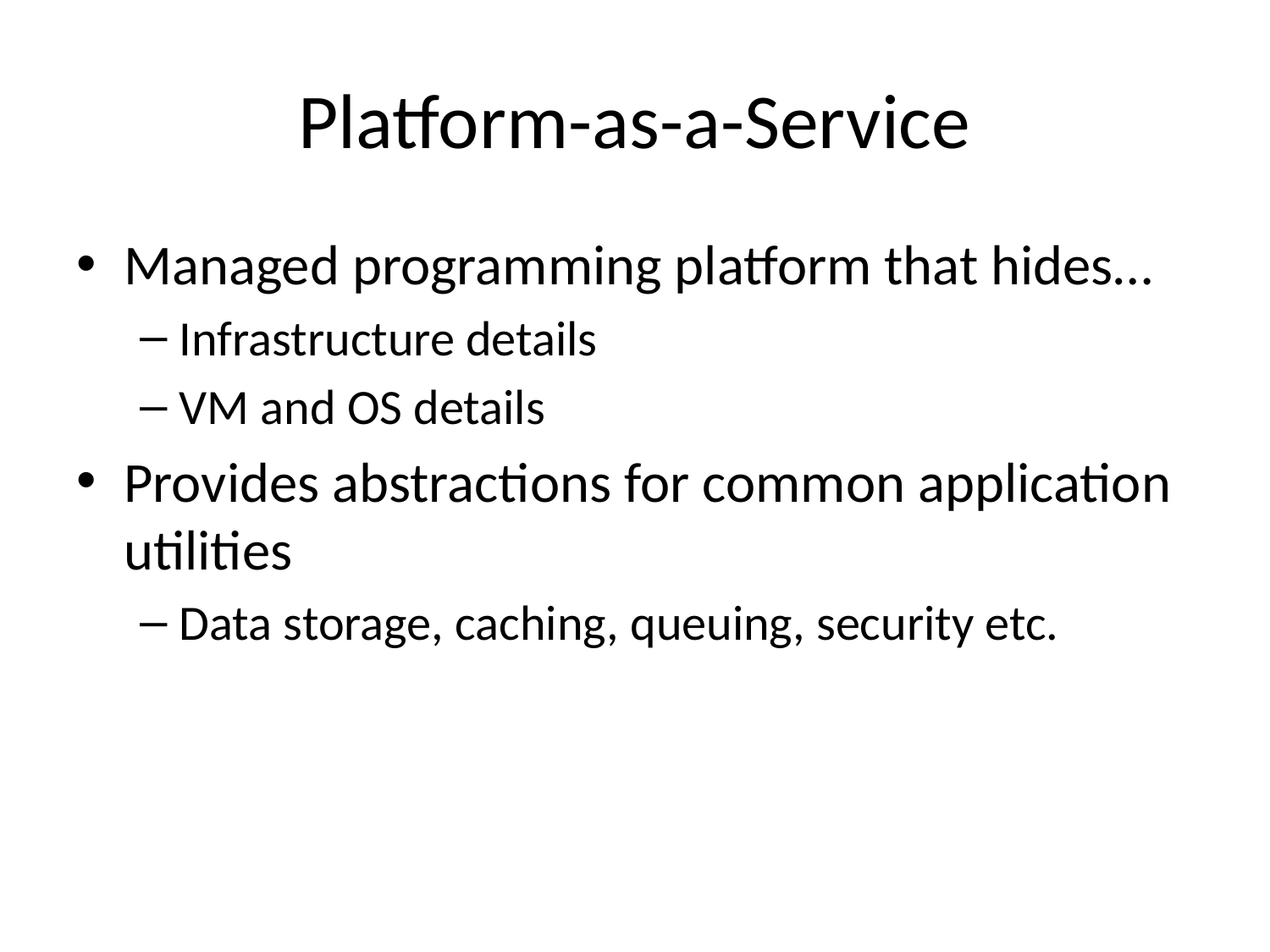

# Platform-as-a-Service
Managed programming platform that hides…
Infrastructure details
VM and OS details
Provides abstractions for common application utilities
Data storage, caching, queuing, security etc.